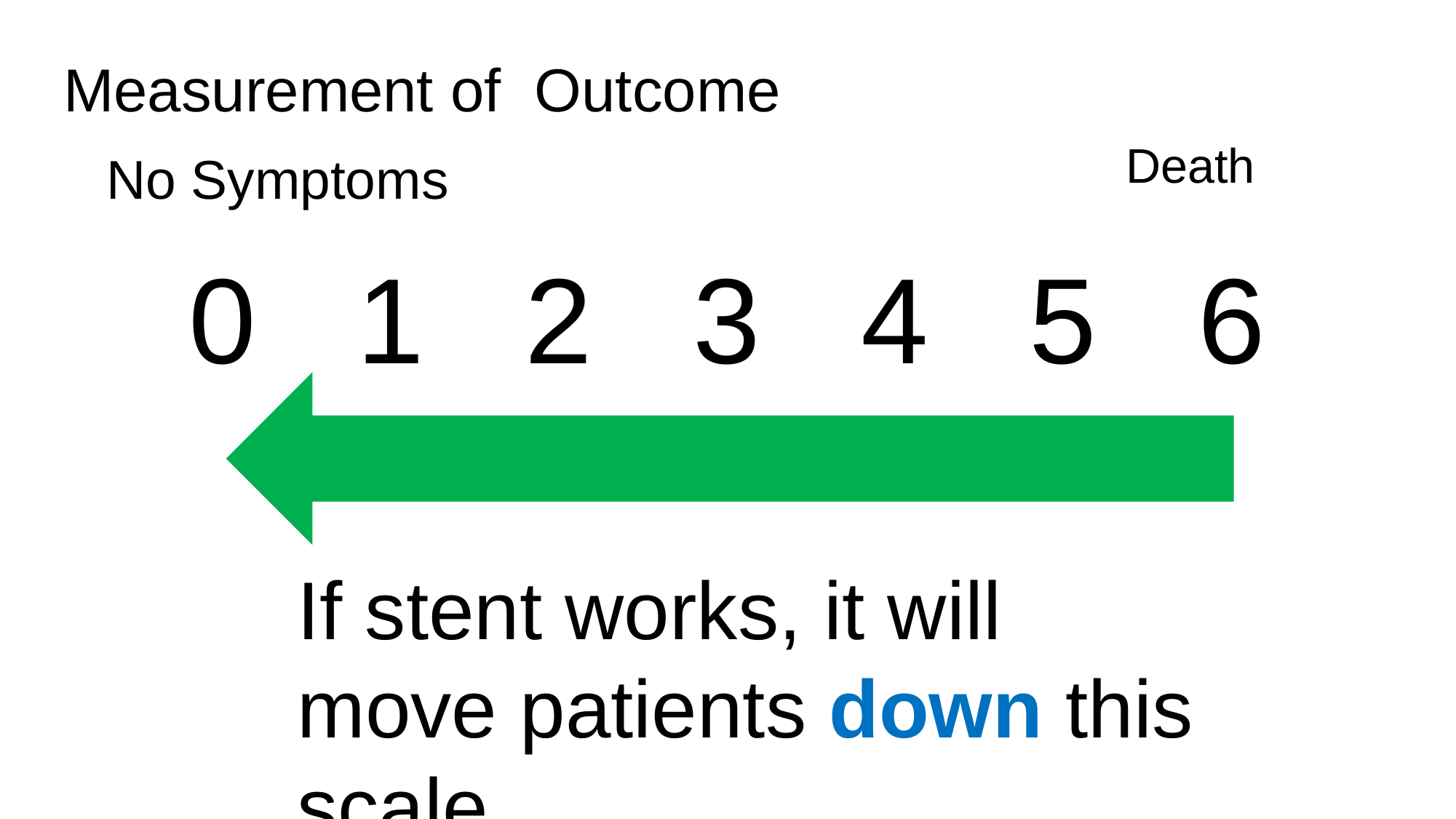

Measurement of  Outcome
Death
No Symptoms
0   1   2   3   4   5   6

If stent works, it will move patients down this scale